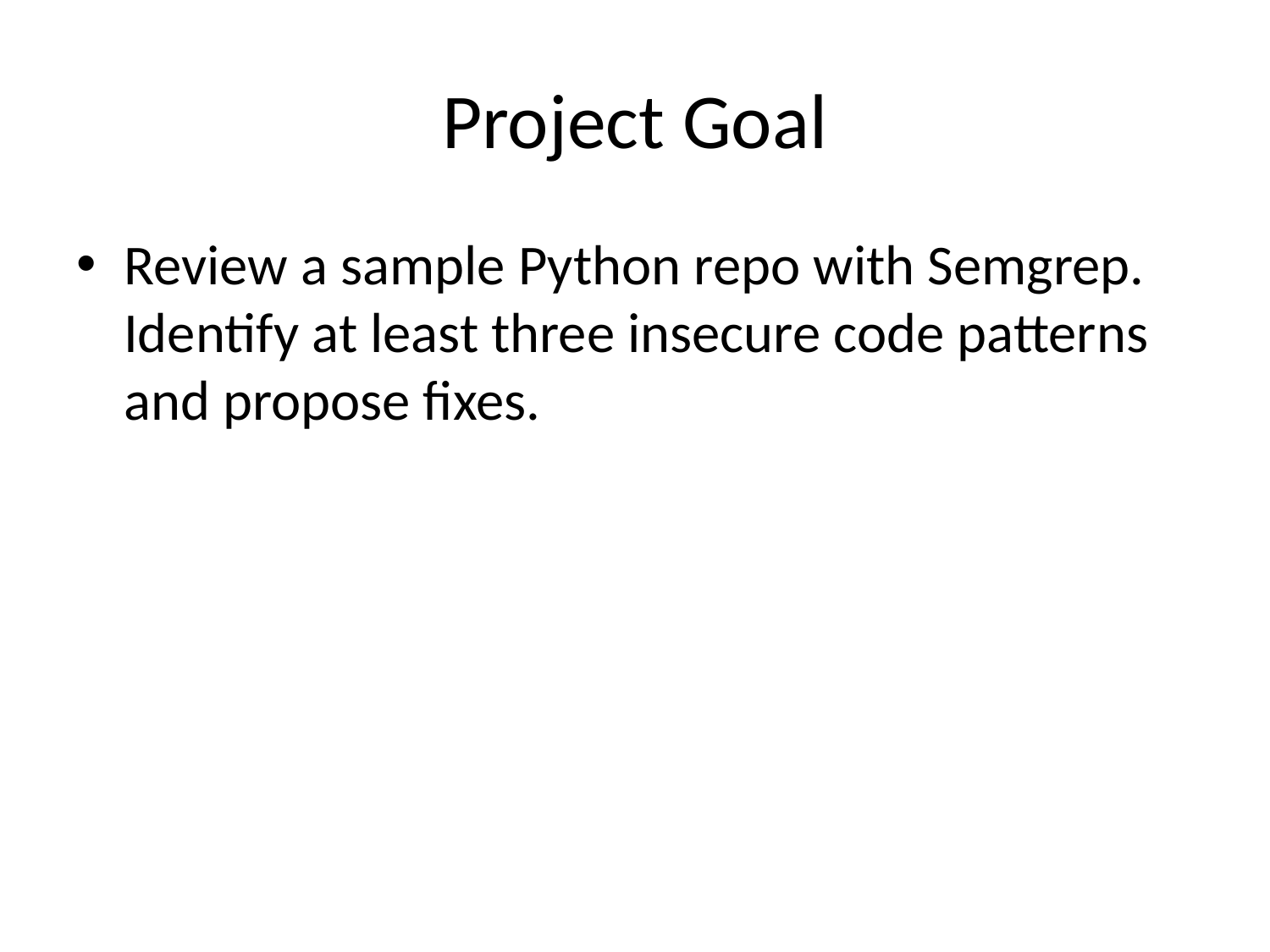

# Project Goal
Review a sample Python repo with Semgrep. Identify at least three insecure code patterns and propose fixes.